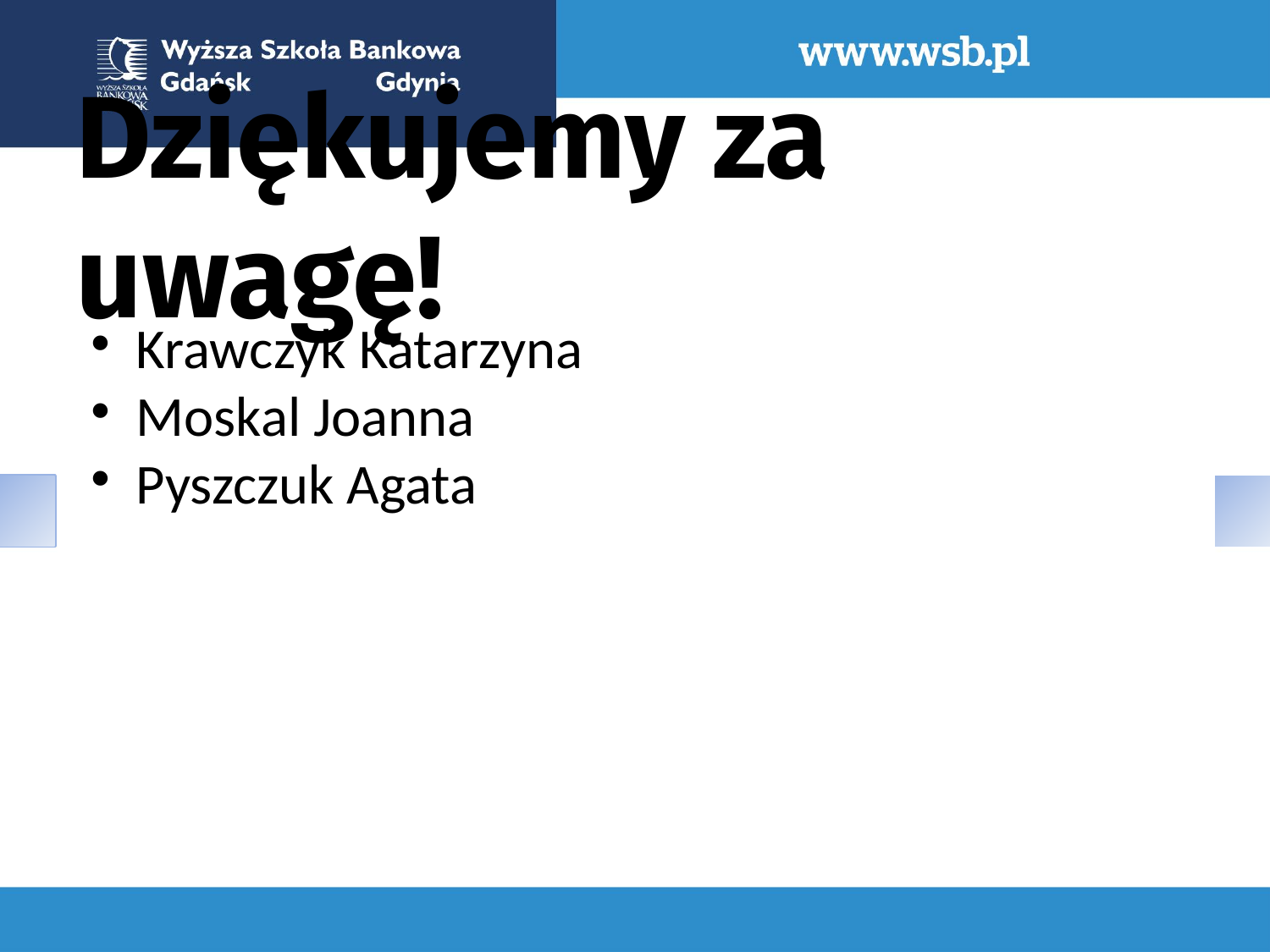

Dziękujemy za uwagę!
Krawczyk Katarzyna
Moskal Joanna
Pyszczuk Agata